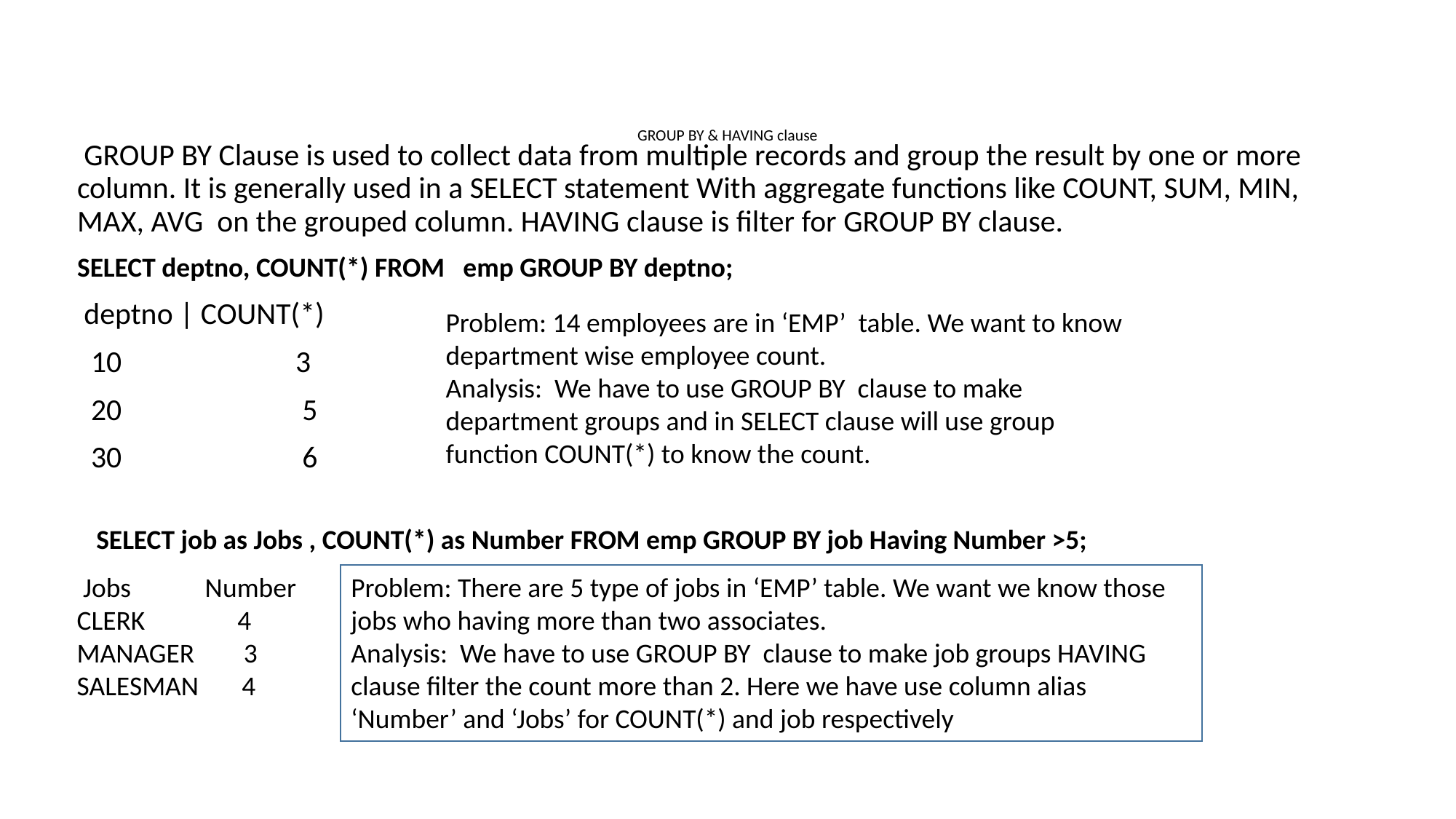

# GROUP BY & HAVING clause
 GROUP BY Clause is used to collect data from multiple records and group the result by one or more column. It is generally used in a SELECT statement With aggregate functions like COUNT, SUM, MIN, MAX, AVG  on the grouped column. HAVING clause is filter for GROUP BY clause.
SELECT deptno, COUNT(*) FROM   emp GROUP BY deptno;
 deptno | COUNT(*)
  10         		3
  20        		 5
  30         		 6
Problem: 14 employees are in ‘EMP’  table. We want to know department wise employee count.
Analysis:  We have to use GROUP BY  clause to make department groups and in SELECT clause will use group function COUNT(*) to know the count.
SELECT job as Jobs , COUNT(*) as Number FROM emp GROUP BY job Having Number >5;
 Jobs            Number
CLERK               4
MANAGER        3
SALESMAN       4

Problem: There are 5 type of jobs in ‘EMP’ table. We want we know those jobs who having more than two associates.
Analysis:  We have to use GROUP BY  clause to make job groups HAVING clause filter the count more than 2. Here we have use column alias ‘Number’ and ‘Jobs’ for COUNT(*) and job respectively